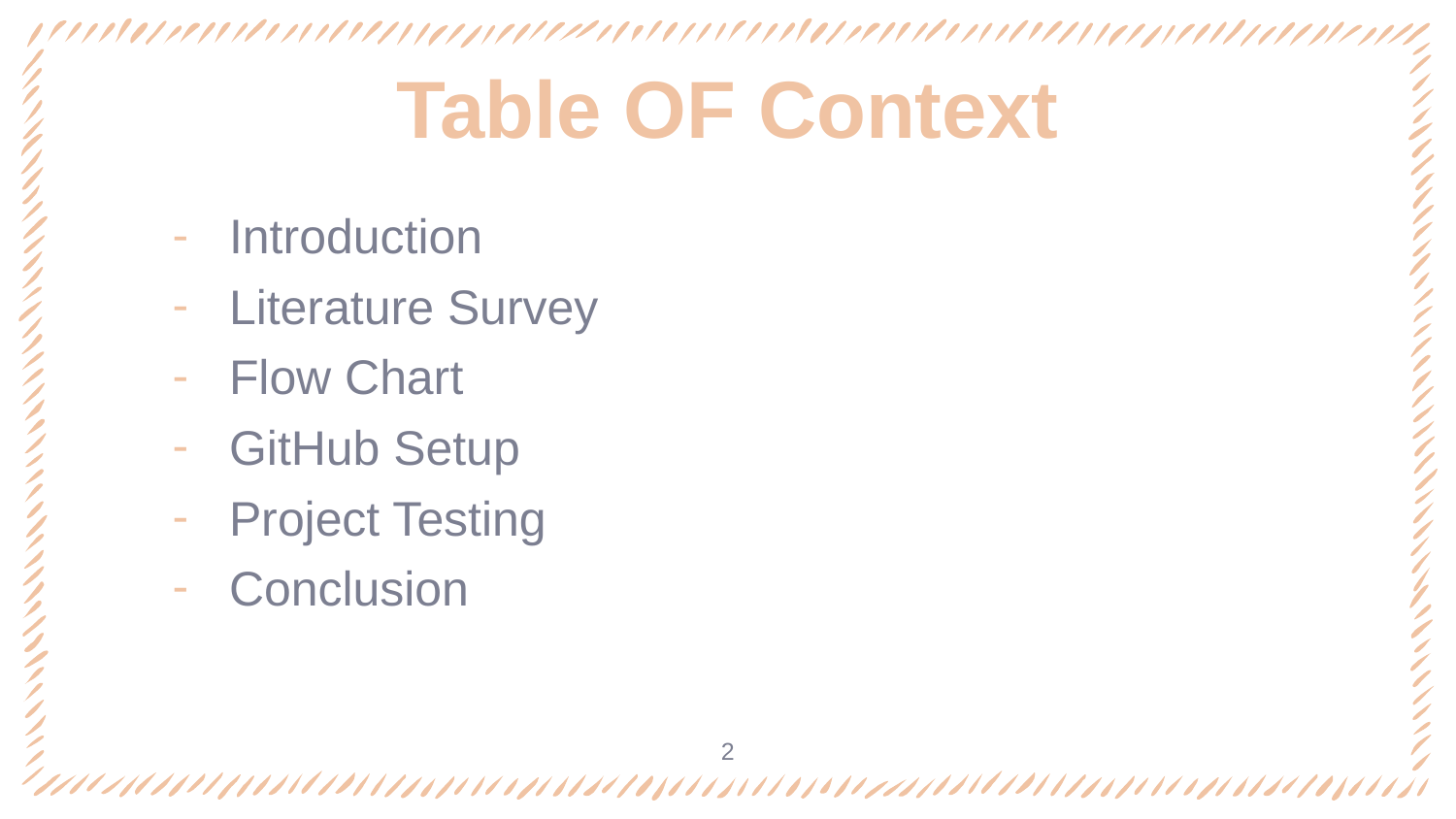

# Table OF Context
Introduction
Literature Survey
Flow Chart
GitHub Setup
Project Testing
Conclusion
2